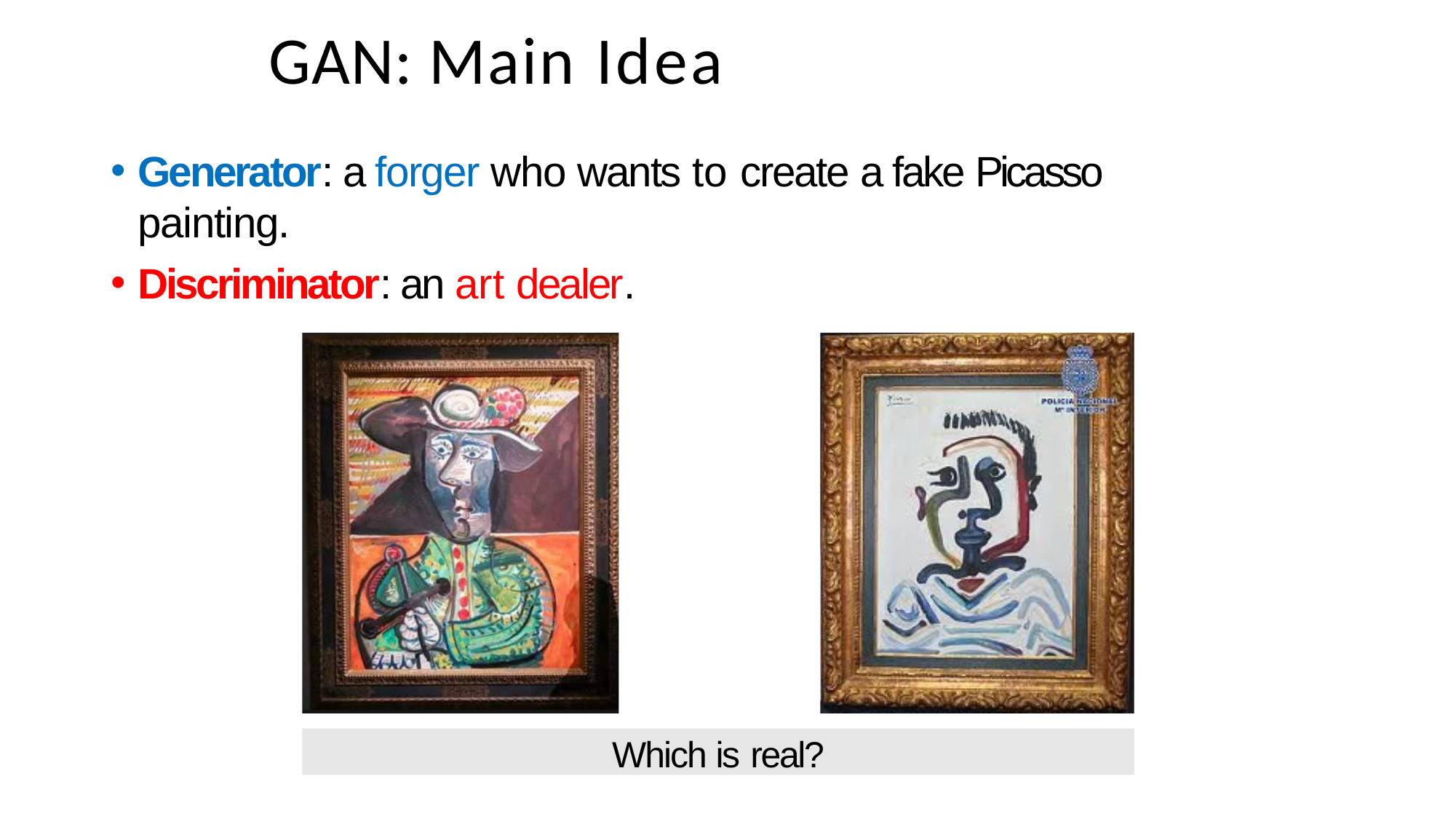

# GAN: Main Idea
Generator: a forger who wants to create a fake Picasso painting.
Discriminator: an art dealer.

Which is real?